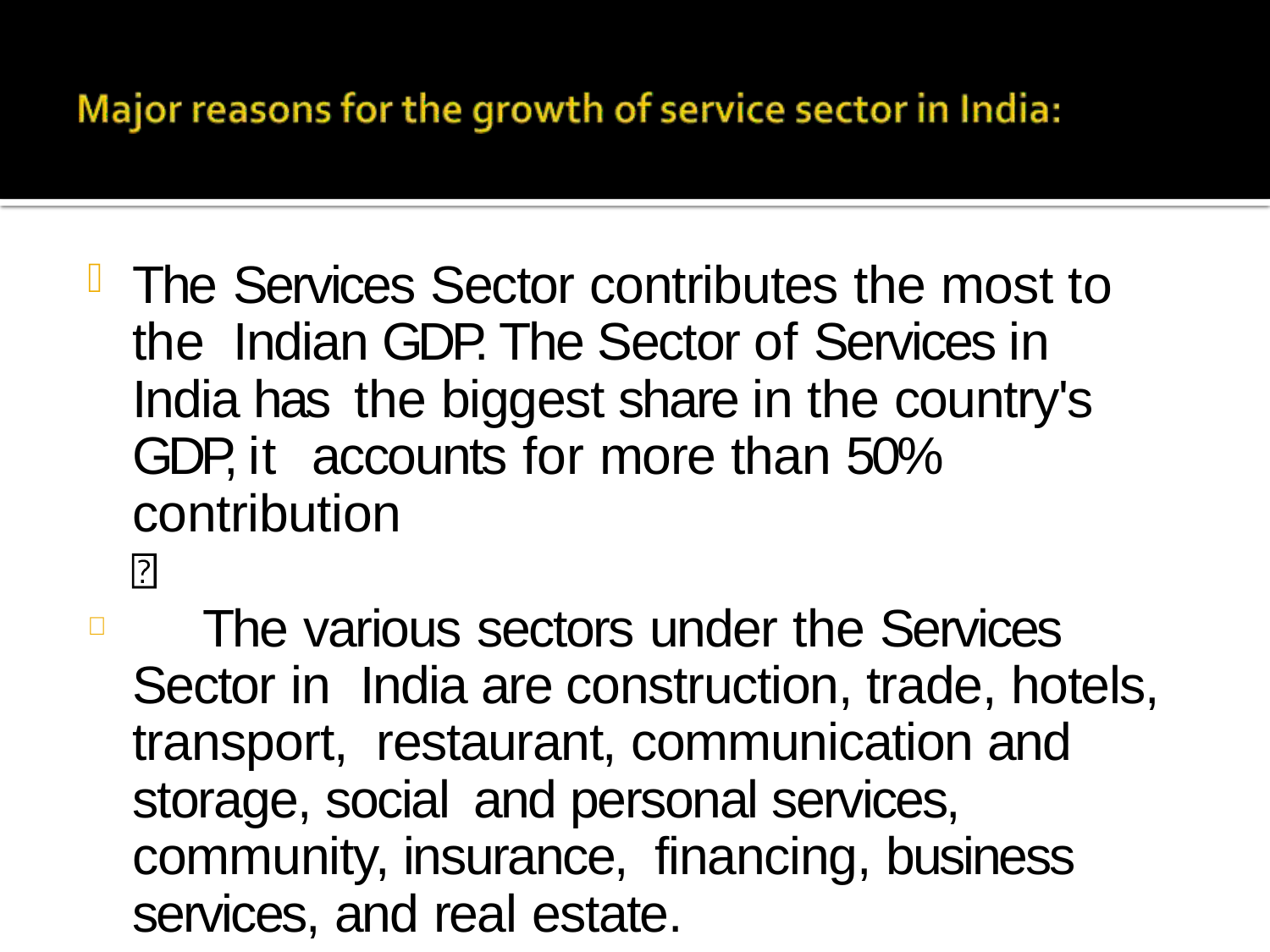

The Services Sector contributes the most to the  Indian GDP. The Sector of Services in India has  the biggest share in the country's GDP, it  accounts for more than 50% contribution

	The various sectors under the Services Sector in  India are construction, trade, hotels, transport,  restaurant, communication and storage, social  and personal services, community, insurance,  financing, business services, and real estate.